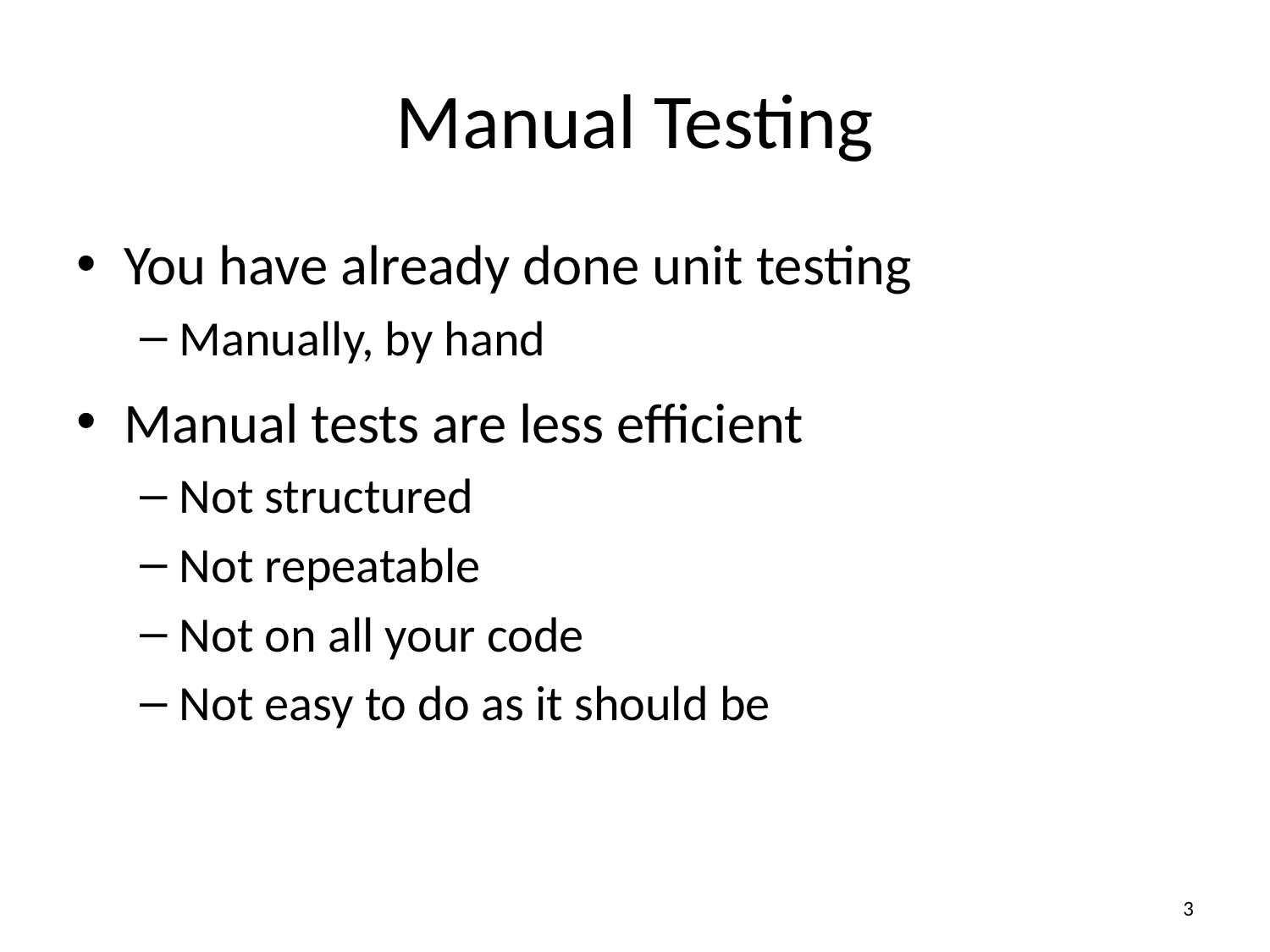

# Manual Testing
You have already done unit testing
Manually, by hand
Manual tests are less efficient
Not structured
Not repeatable
Not on all your code
Not easy to do as it should be
3